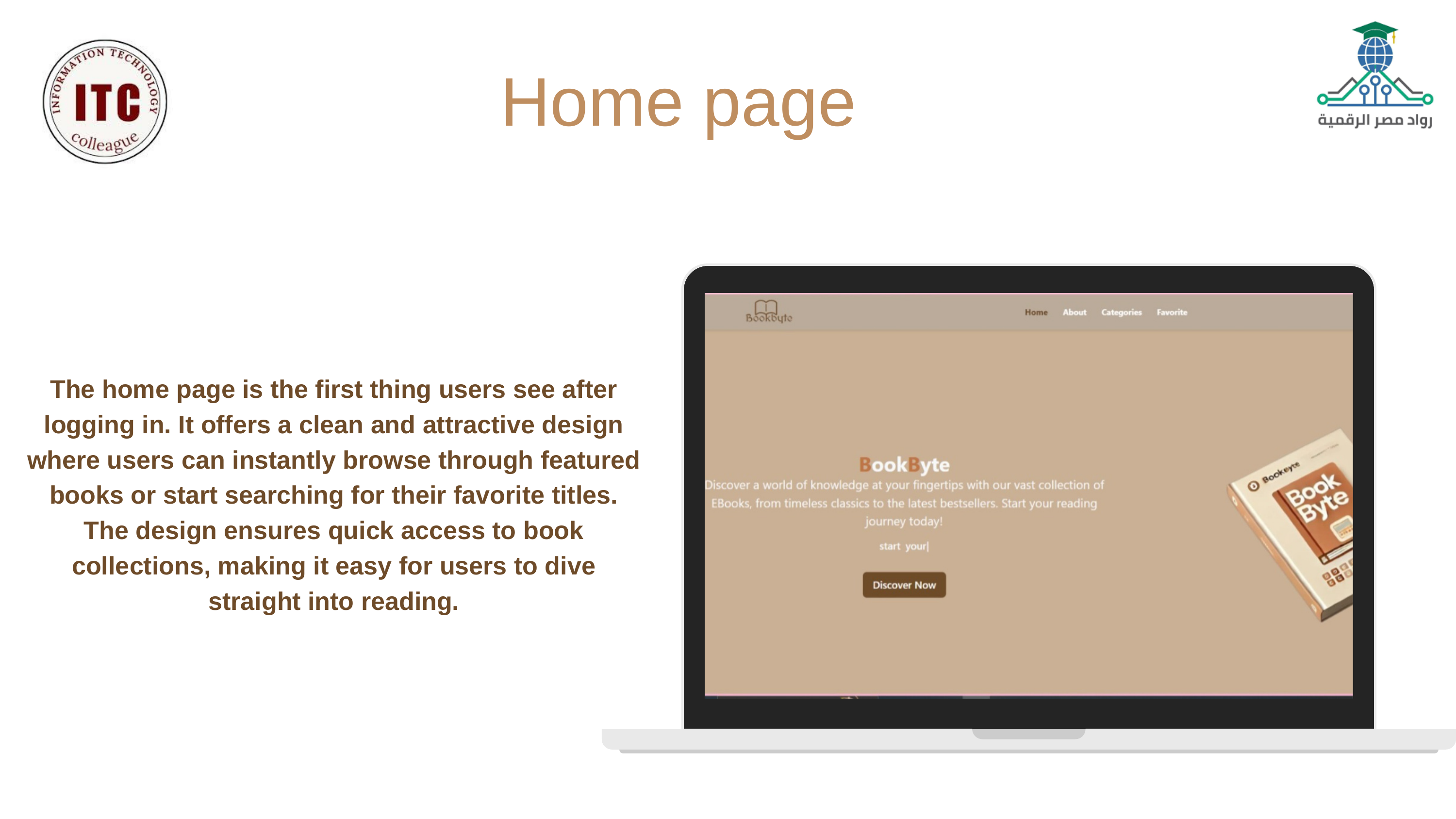

Home page

The home page is the first thing users see after logging in. It offers a clean and attractive design where users can instantly browse through featured books or start searching for their favorite titles. The design ensures quick access to book collections, making it easy for users to dive straight into reading.